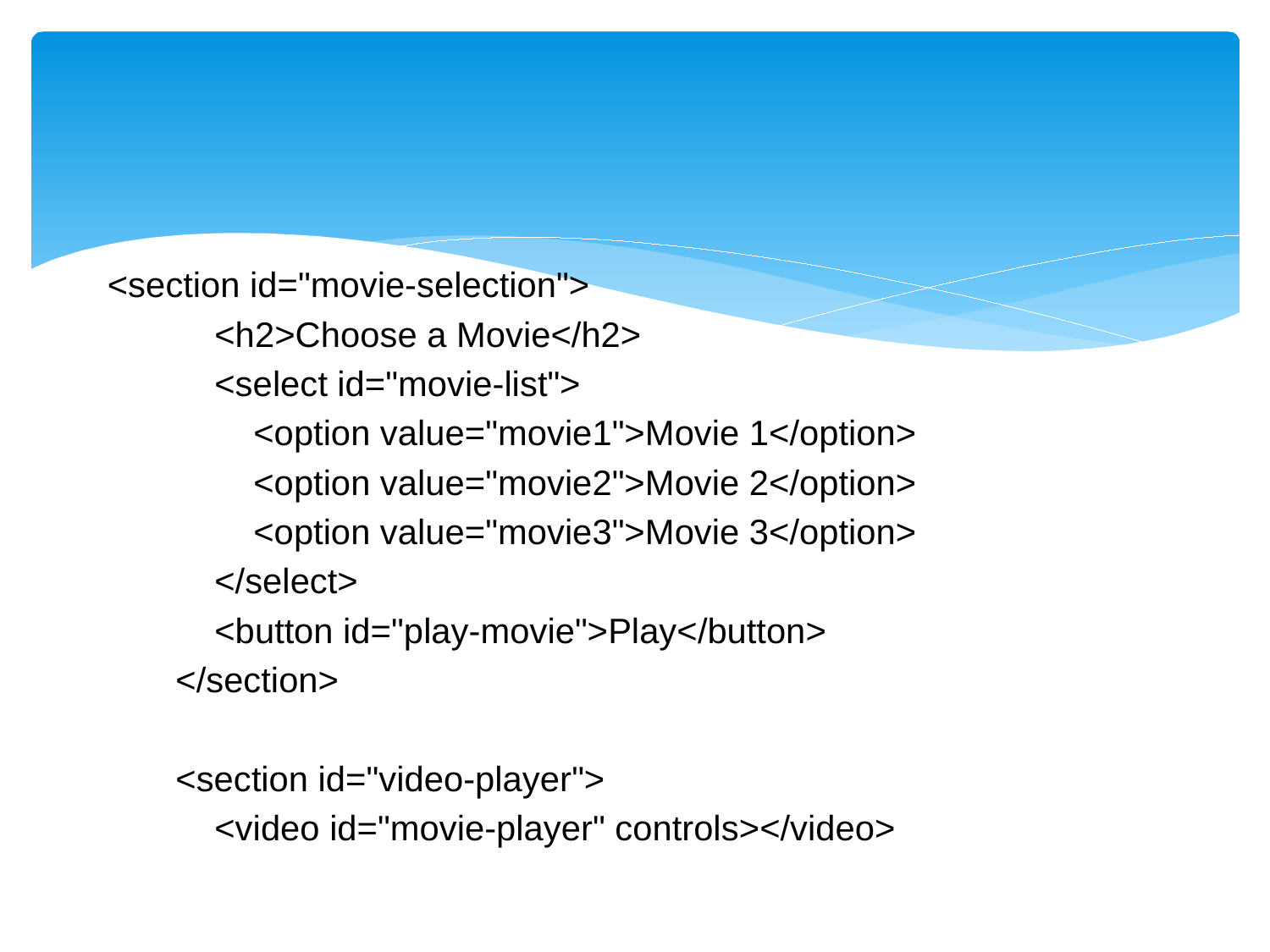

#
 <section id="movie-selection">
            <h2>Choose a Movie</h2>
            <select id="movie-list">
                <option value="movie1">Movie 1</option>
                <option value="movie2">Movie 2</option>
                <option value="movie3">Movie 3</option>
            </select>
            <button id="play-movie">Play</button>
        </section>

        <section id="video-player">
            <video id="movie-player" controls></video>